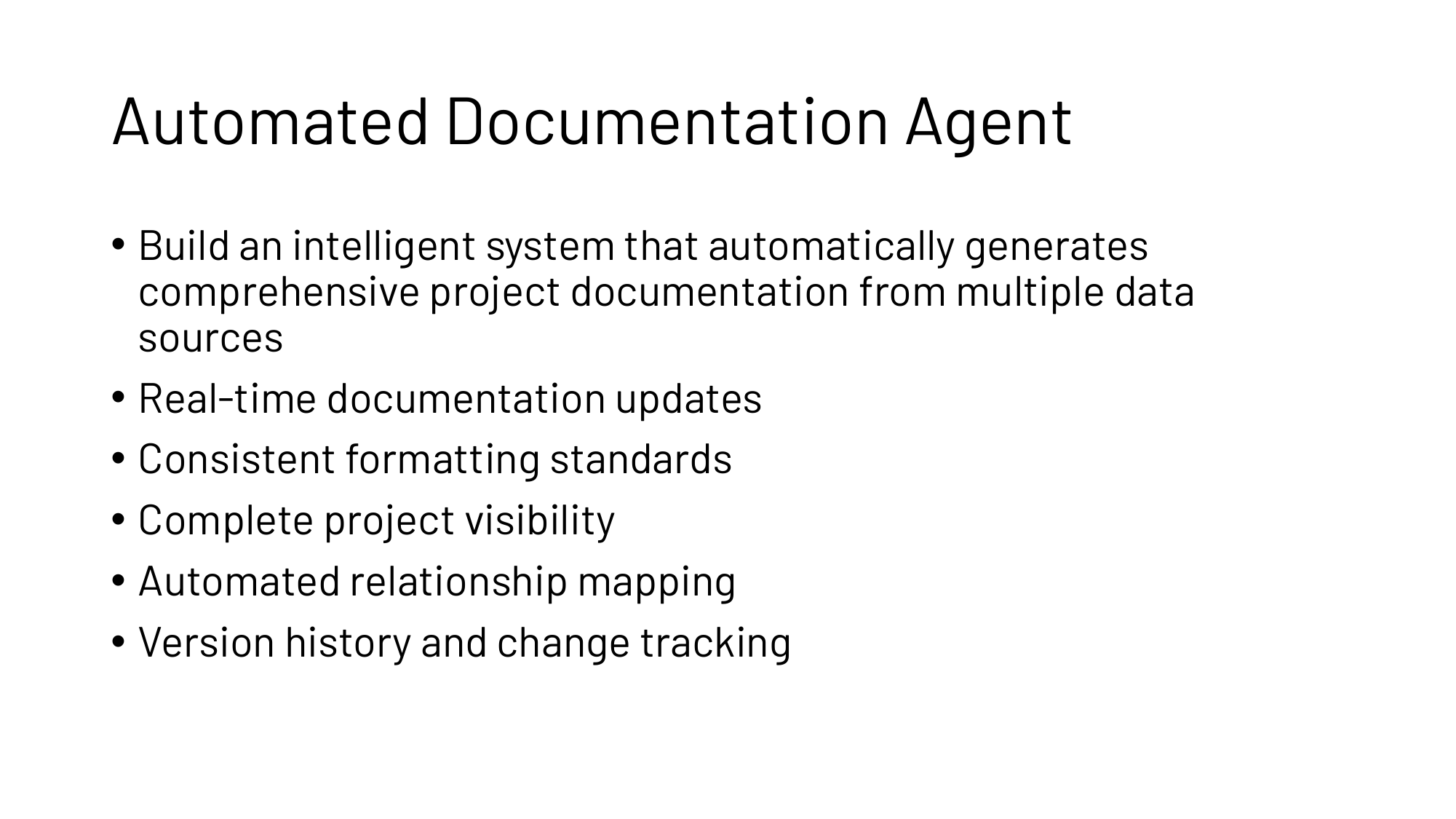

# Automated Documentation Agent
Build an intelligent system that automatically generates comprehensive project documentation from multiple data sources
Real-time documentation updates
Consistent formatting standards
Complete project visibility
Automated relationship mapping
Version history and change tracking